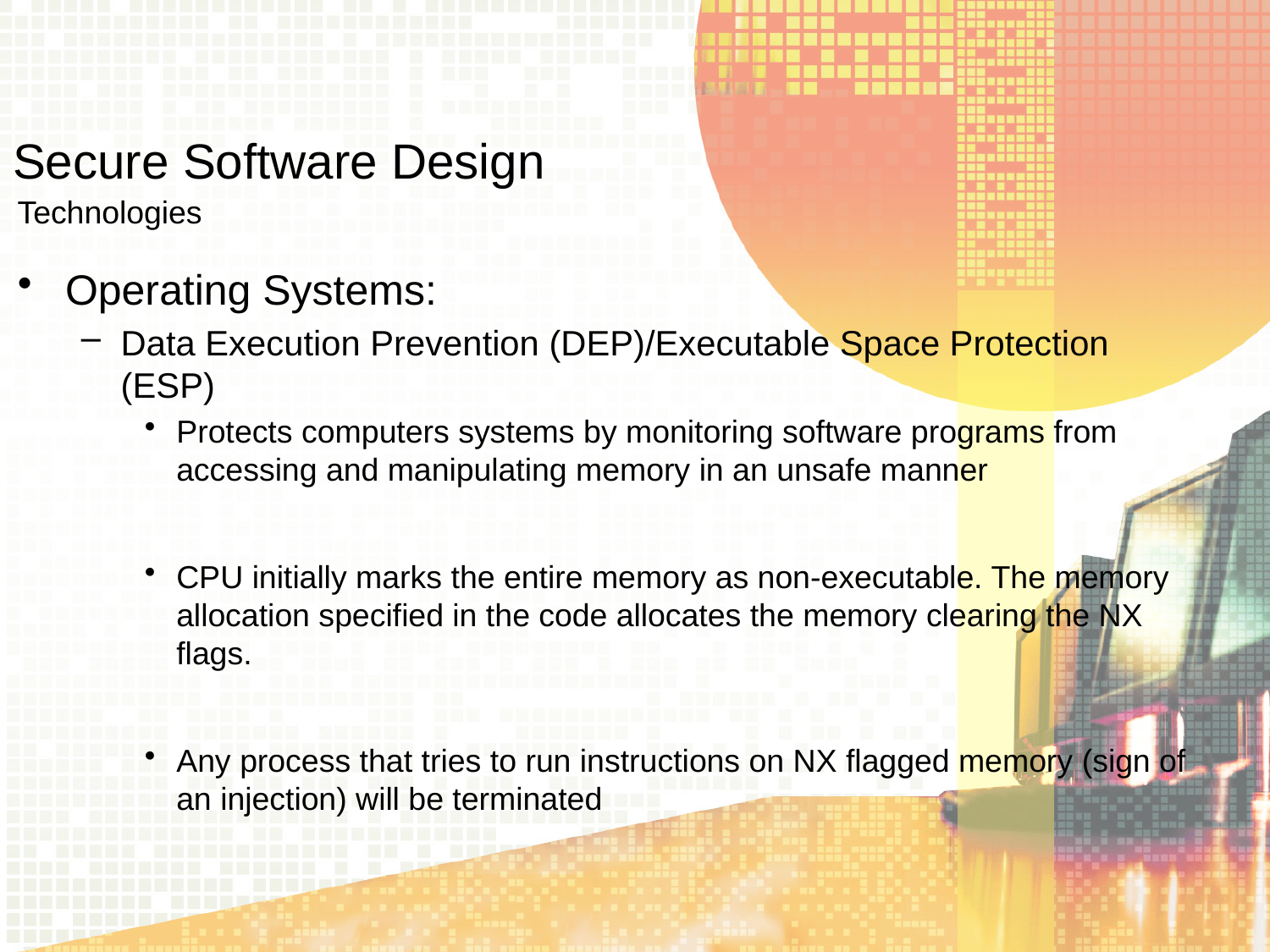

Secure Software Design
Technologies
Operating Systems:
Data Execution Prevention (DEP)/Executable Space Protection (ESP)
Protects computers systems by monitoring software programs from accessing and manipulating memory in an unsafe manner

CPU initially marks the entire memory as non-executable. The memory allocation specified in the code allocates the memory clearing the NX flags.

Any process that tries to run instructions on NX flagged memory (sign of an injection) will be terminated